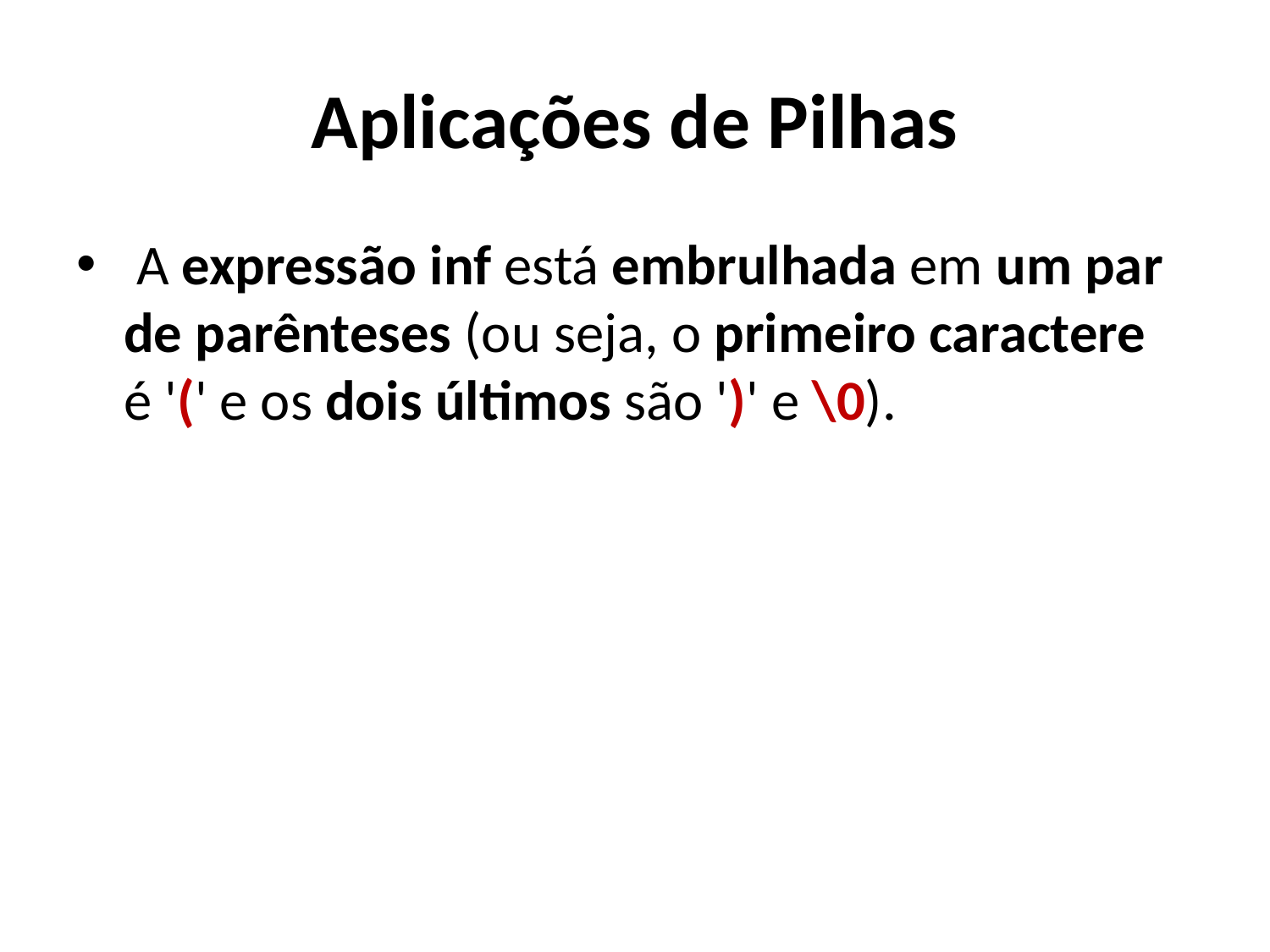

# Aplicações de Pilhas
 A expressão inf está embrulhada em um par de parênteses (ou seja, o primeiro caractere é '(' e os dois últimos são ')' e \0).